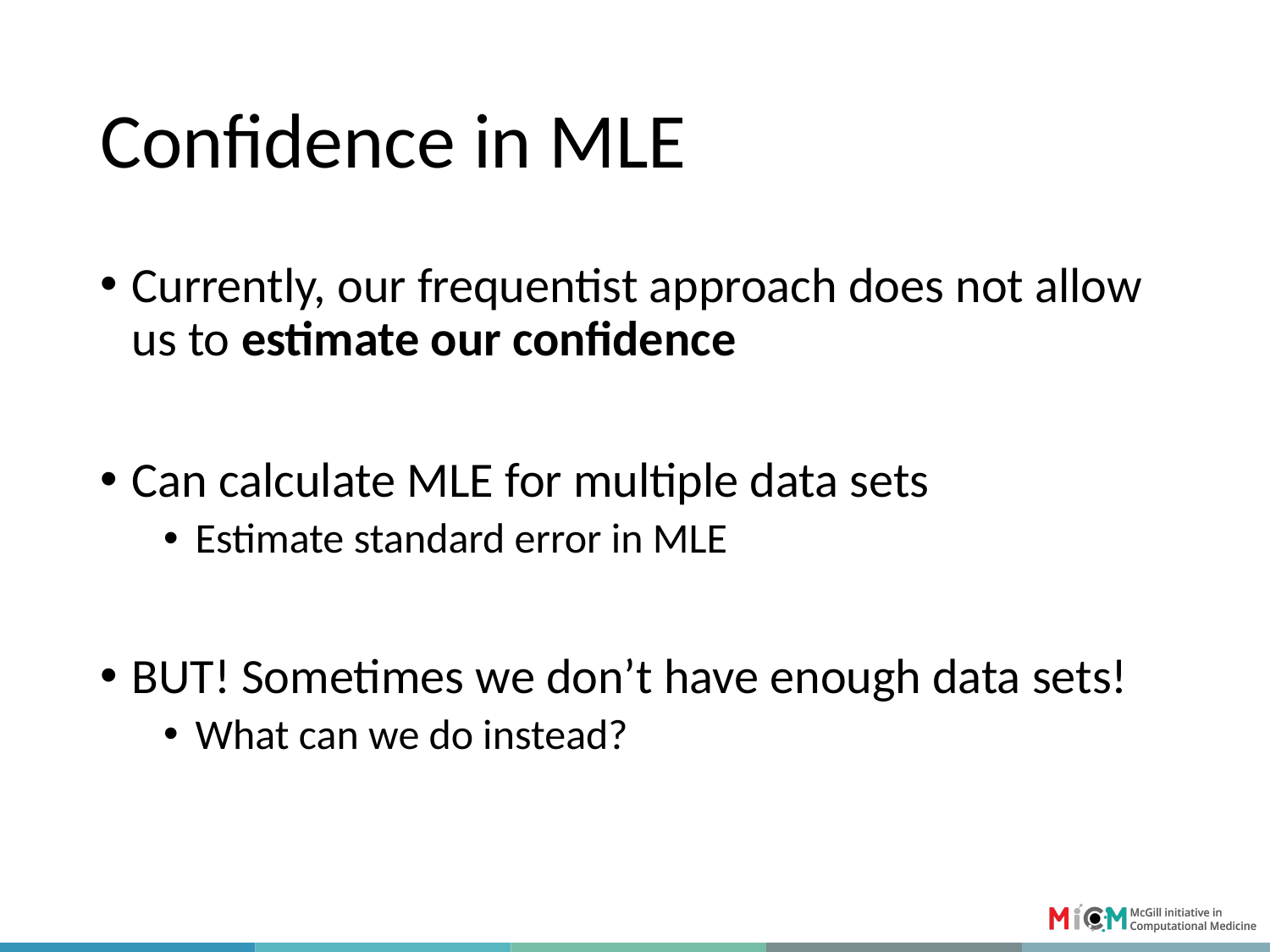

# Confidence in MLE
Currently, our frequentist approach does not allow us to estimate our confidence

Can calculate MLE for multiple data sets
Estimate standard error in MLE

BUT! Sometimes we don’t have enough data sets!
What can we do instead?